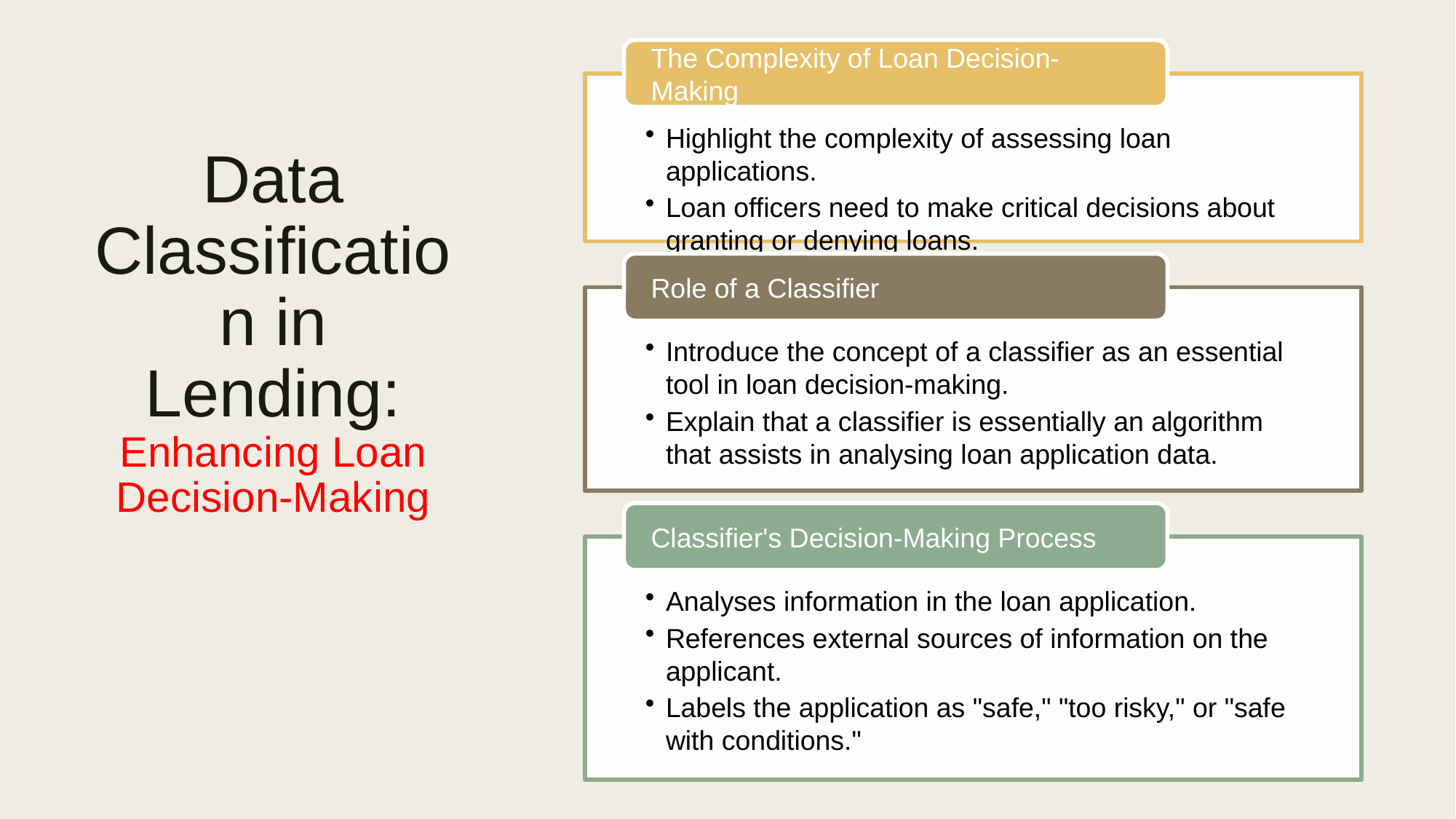

Highlight the complexity of assessing loan applications.
Loan officers need to make critical decisions about granting or denying loans.
The Complexity of Loan Decision-Making
Introduce the concept of a classifier as an essential tool in loan decision-making.
Explain that a classifier is essentially an algorithm that assists in analysing loan application data.
Role of a Classifier
Analyses information in the loan application.
References external sources of information on the applicant.
Labels the application as "safe," "too risky," or "safe with conditions."
Classifier's Decision-Making Process
# Data Classification in Lending: Enhancing Loan Decision-Making
Subject:PMA BTech AI(H), CSVTU (UTD), Bhilai
10